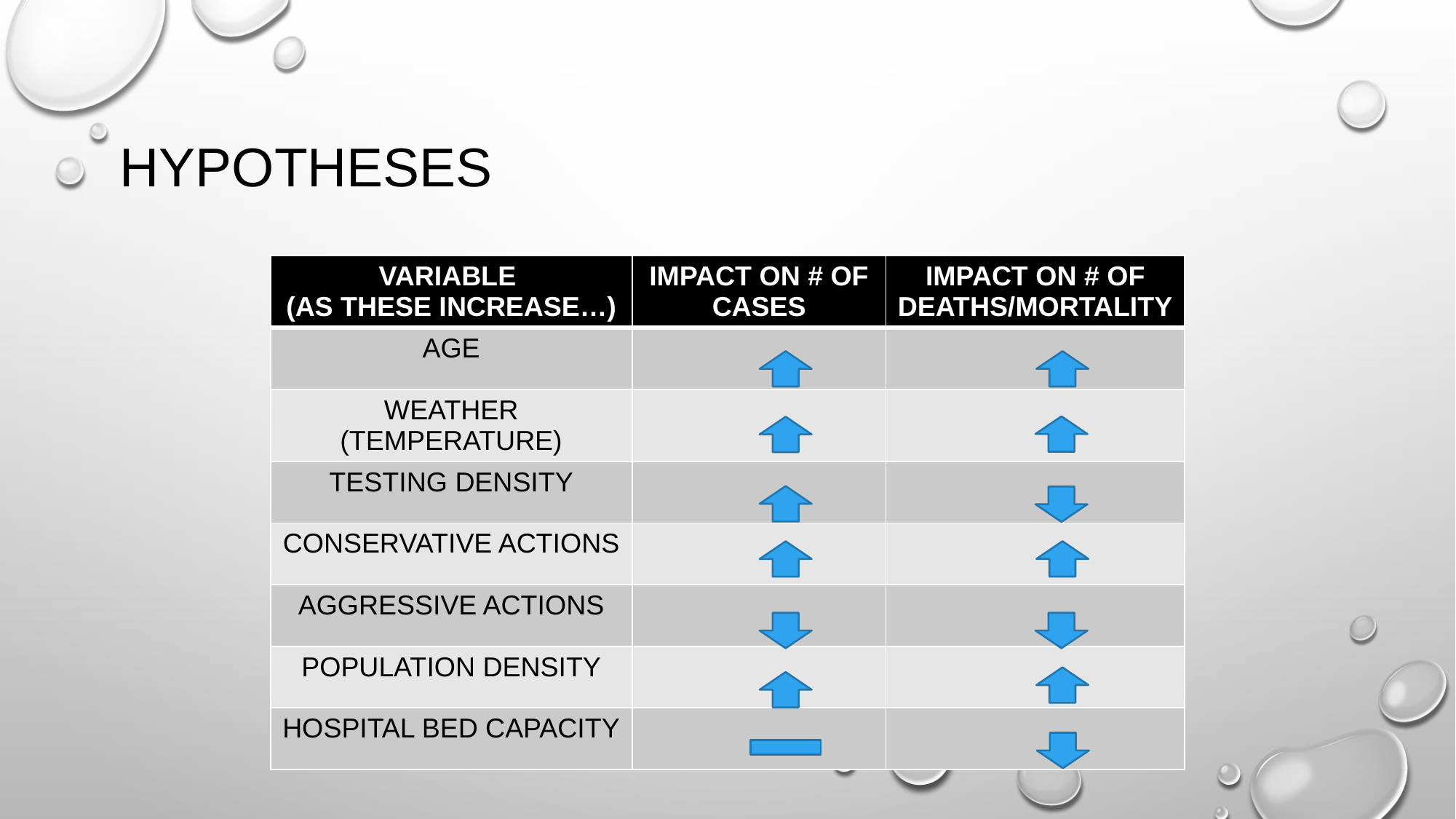

# HYPOTHESES
| VARIABLE (AS THESE INCREASE…) | IMPACT ON # OF CASES | IMPACT ON # OF DEATHS/MORTALITY |
| --- | --- | --- |
| AGE |  |  |
| WEATHER (TEMPERATURE) |  |  |
| TESTING DENSITY |  |  |
| CONSERVATIVE ACTIONS |  |  |
| AGGRESSIVE ACTIONS |  |  |
| POPULATION DENSITY |  |  |
| HOSPITAL BED CAPACITY |  |  |